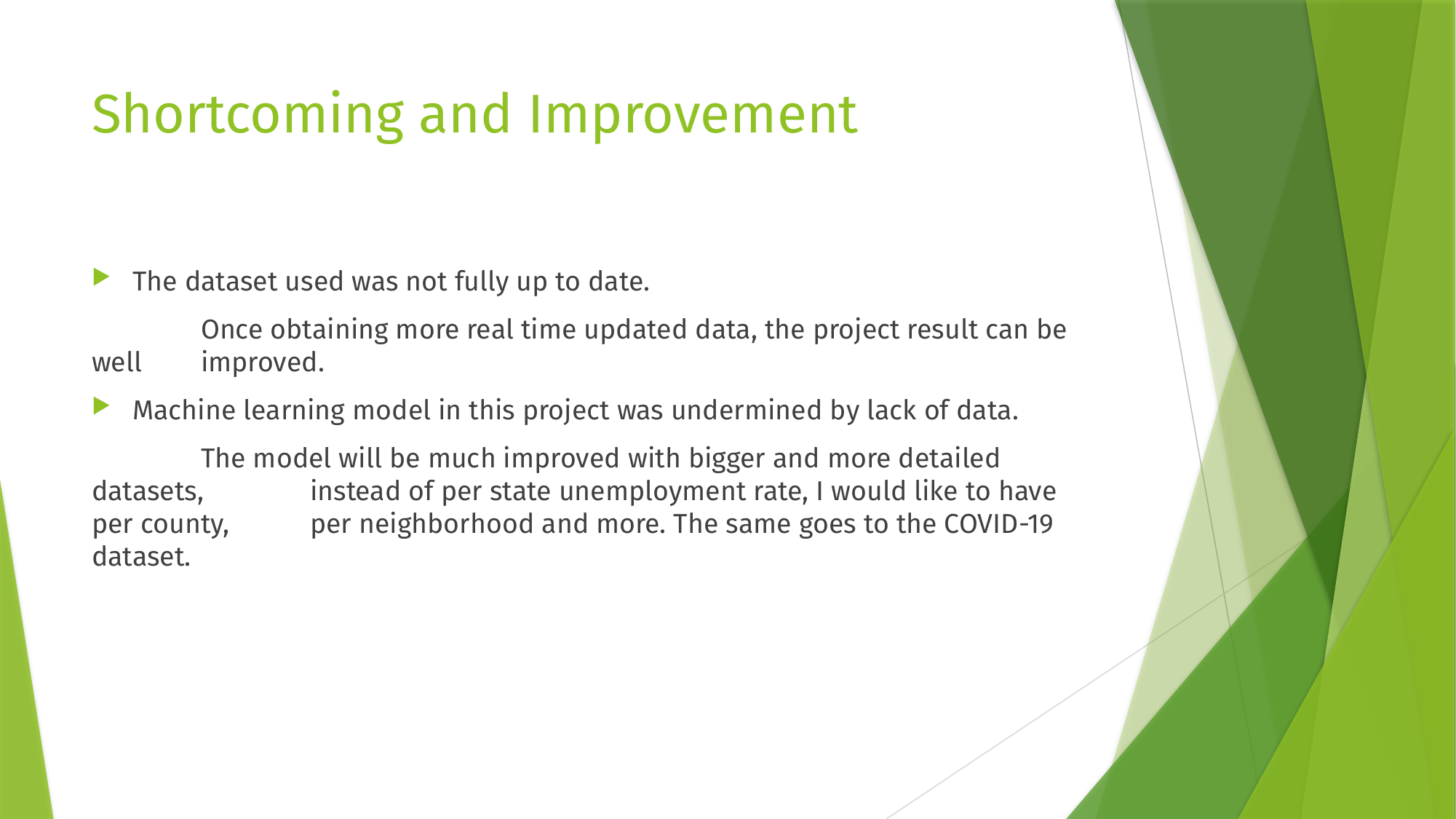

# Shortcoming and Improvement
The dataset used was not fully up to date.
	Once obtaining more real time updated data, the project result can be well 	improved.
Machine learning model in this project was undermined by lack of data.
	The model will be much improved with bigger and more detailed datasets, 	instead of per state unemployment rate, I would like to have per county, 	per neighborhood and more. The same goes to the COVID-19 dataset.